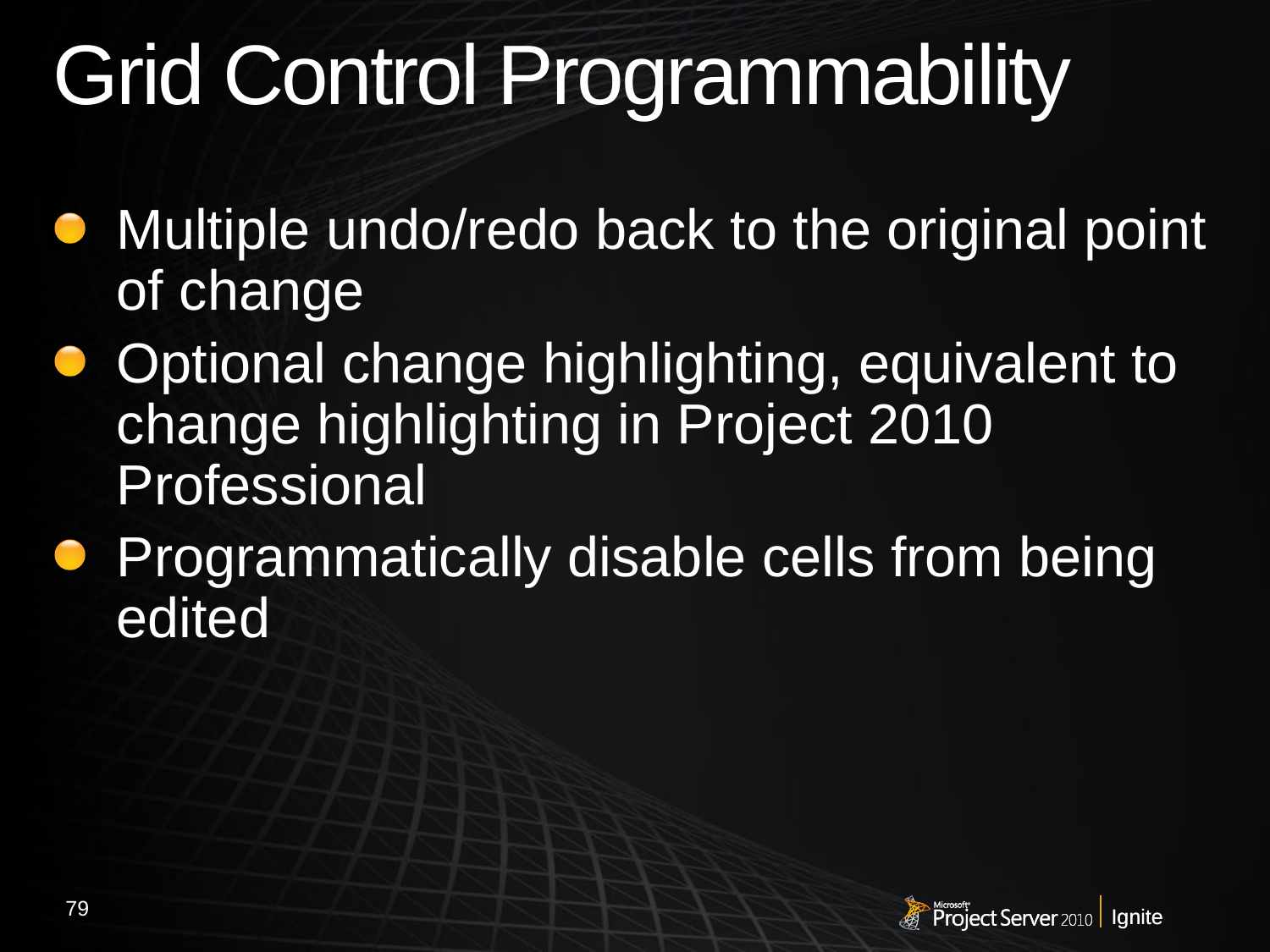

# Grid Control Programmability
Multiple undo/redo back to the original point of change
Optional change highlighting, equivalent to change highlighting in Project 2010 Professional
Programmatically disable cells from being edited

79